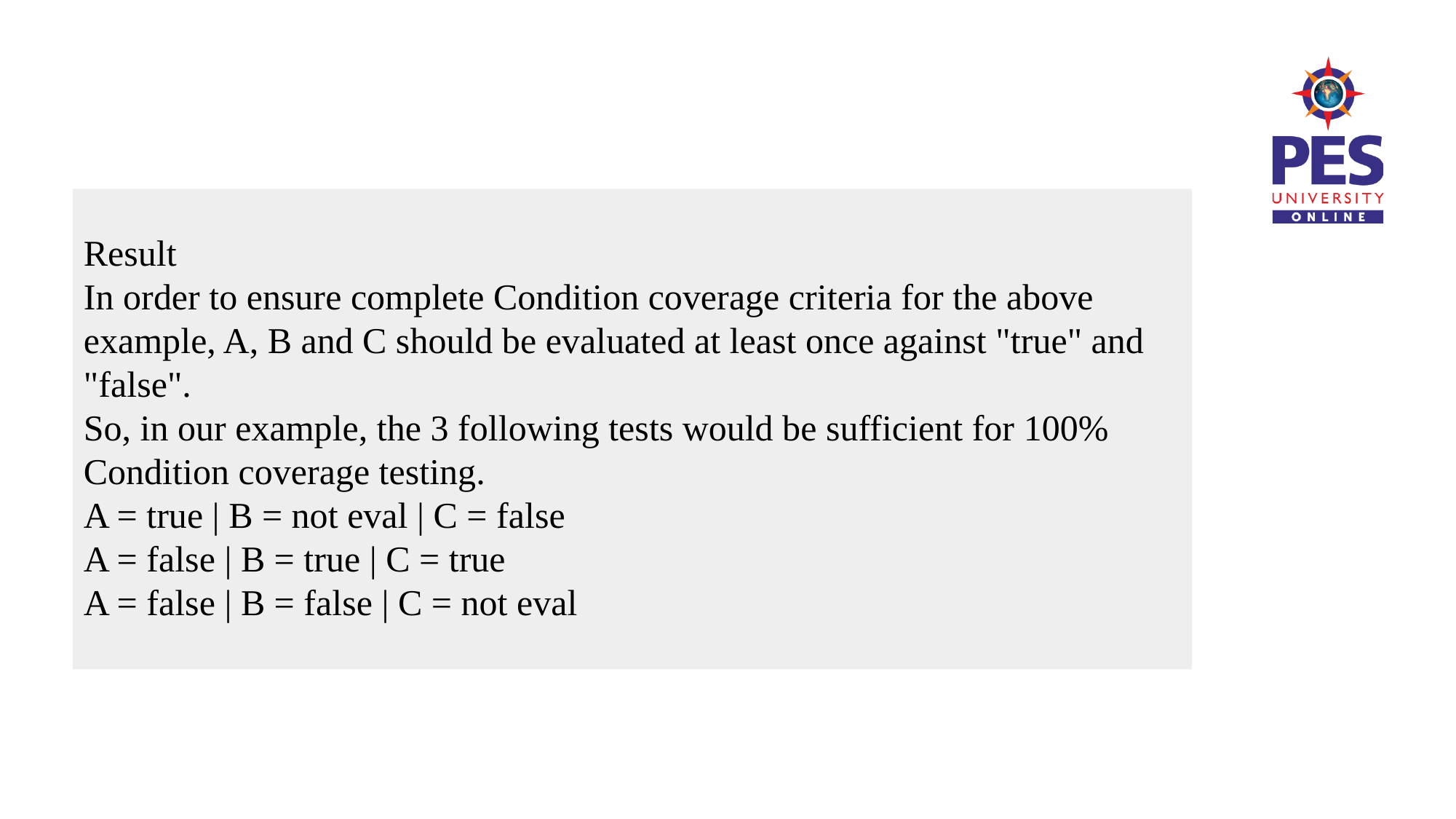

#
Result
In order to ensure complete Condition coverage criteria for the above example, A, B and C should be evaluated at least once against "true" and "false".
So, in our example, the 3 following tests would be sufficient for 100% Condition coverage testing.
A = true | B = not eval | C = false
A = false | B = true | C = true
A = false | B = false | C = not eval